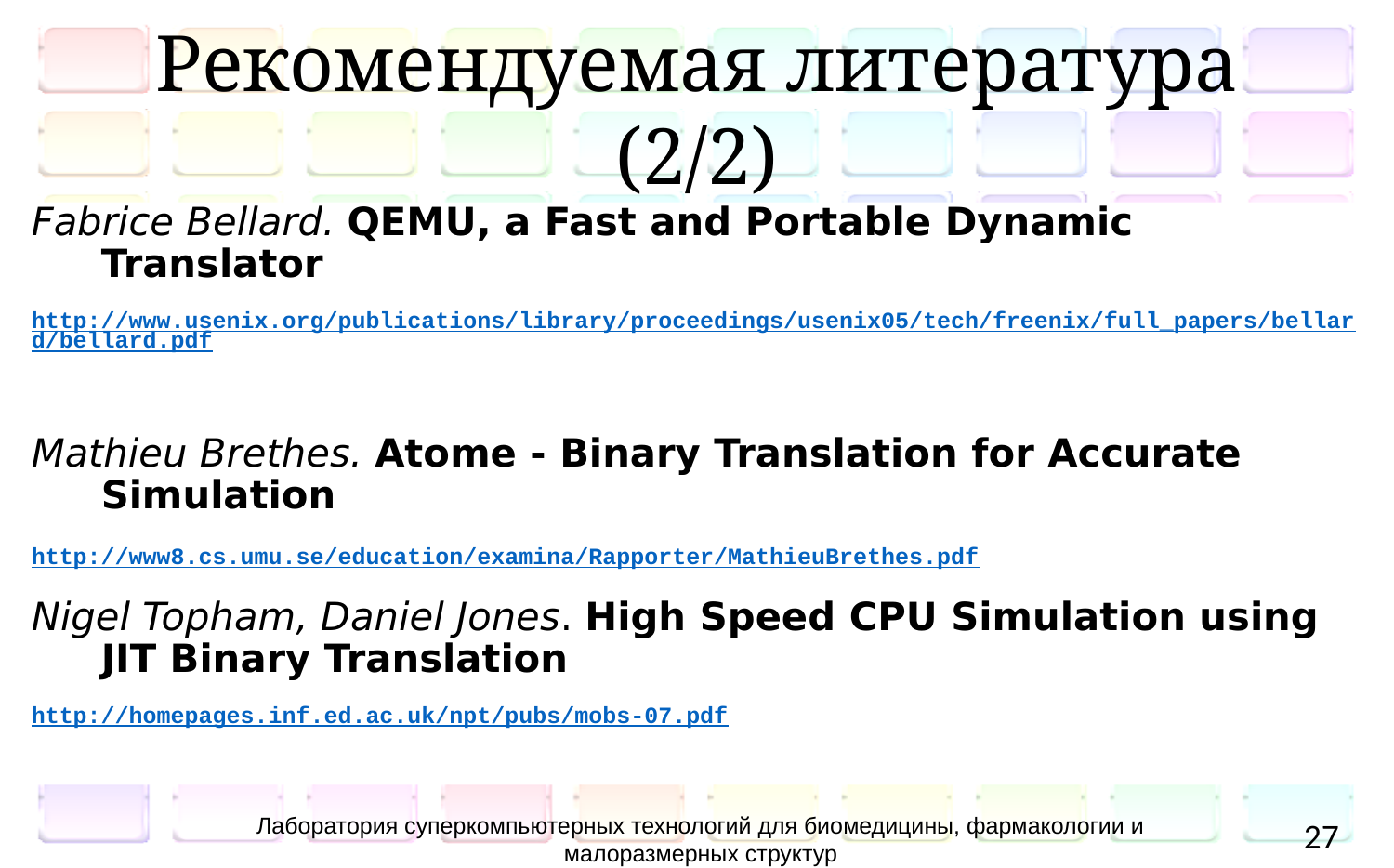

# Рекомендуемая литература (2/2)
Fabrice Bellard. QEMU, a Fast and Portable Dynamic Translator
http://www.usenix.org/publications/library/proceedings/usenix05/tech/freenix/full_papers/bellard/bellard.pdf

Mathieu Brethes. Atome - Binary Translation for Accurate Simulation
http://www8.cs.umu.se/education/examina/Rapporter/MathieuBrethes.pdf
Nigel Topham, Daniel Jones. High Speed CPU Simulation using JIT Binary Translation
http://homepages.inf.ed.ac.uk/npt/pubs/mobs-07.pdf

Лаборатория суперкомпьютерных технологий для биомедицины, фармакологии и малоразмерных структур
27